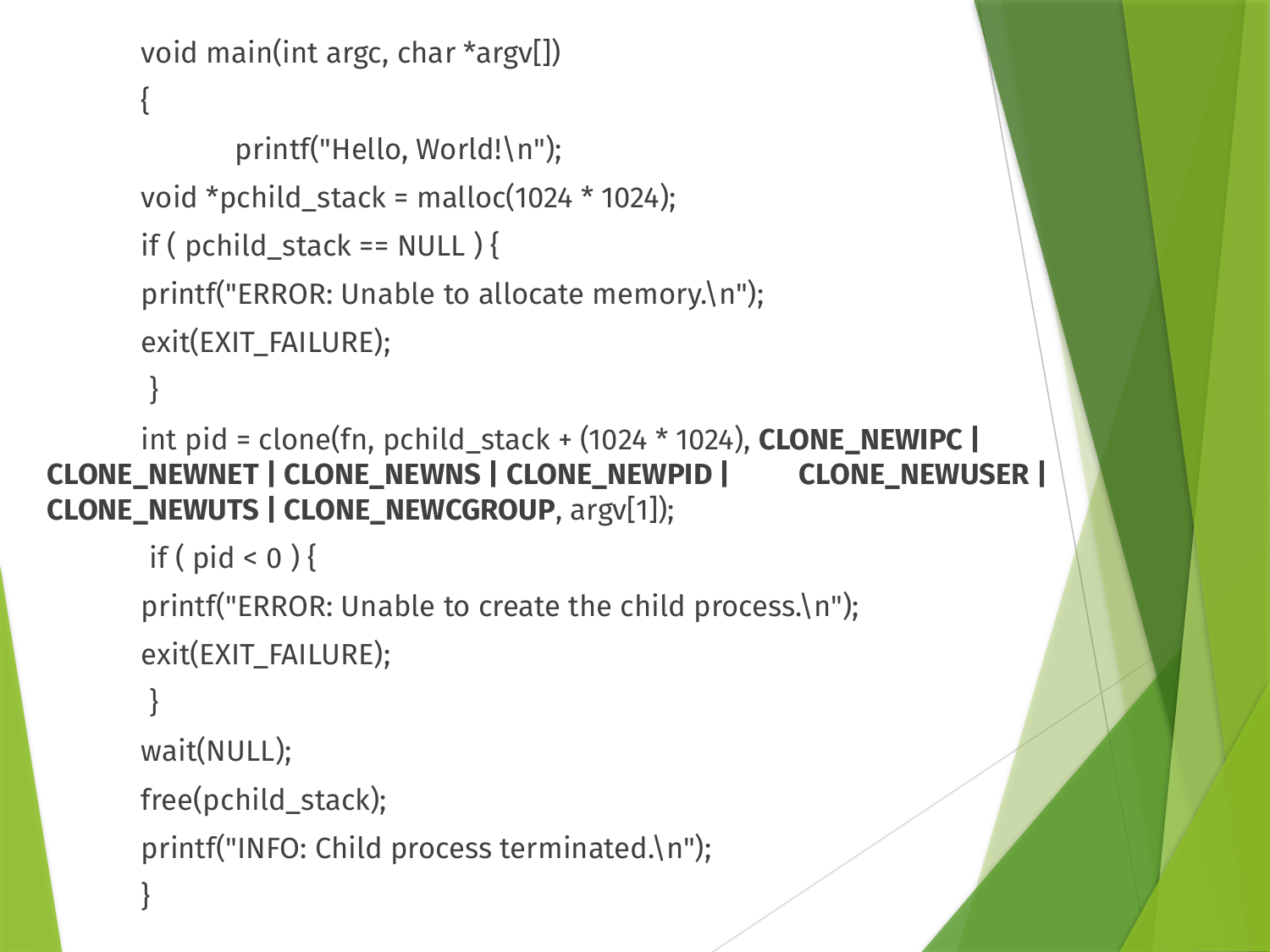

void main(int argc, char *argv[])
	{
	 	printf("Hello, World!\n");
		void *pchild_stack = malloc(1024 * 1024);
		if ( pchild_stack == NULL ) {
 			printf("ERROR: Unable to allocate memory.\n");
			exit(EXIT_FAILURE);
		 }
 		int pid = clone(fn, pchild_stack + (1024 * 1024), CLONE_NEWIPC | 					CLONE_NEWNET | CLONE_NEWNS | CLONE_NEWPID | 						CLONE_NEWUSER | CLONE_NEWUTS | CLONE_NEWCGROUP, argv[1]);
		 if ( pid < 0 ) {
			printf("ERROR: Unable to create the child process.\n");
  			exit(EXIT_FAILURE);
  		 }
		wait(NULL);
		free(pchild_stack);
 		printf("INFO: Child process terminated.\n");
	}